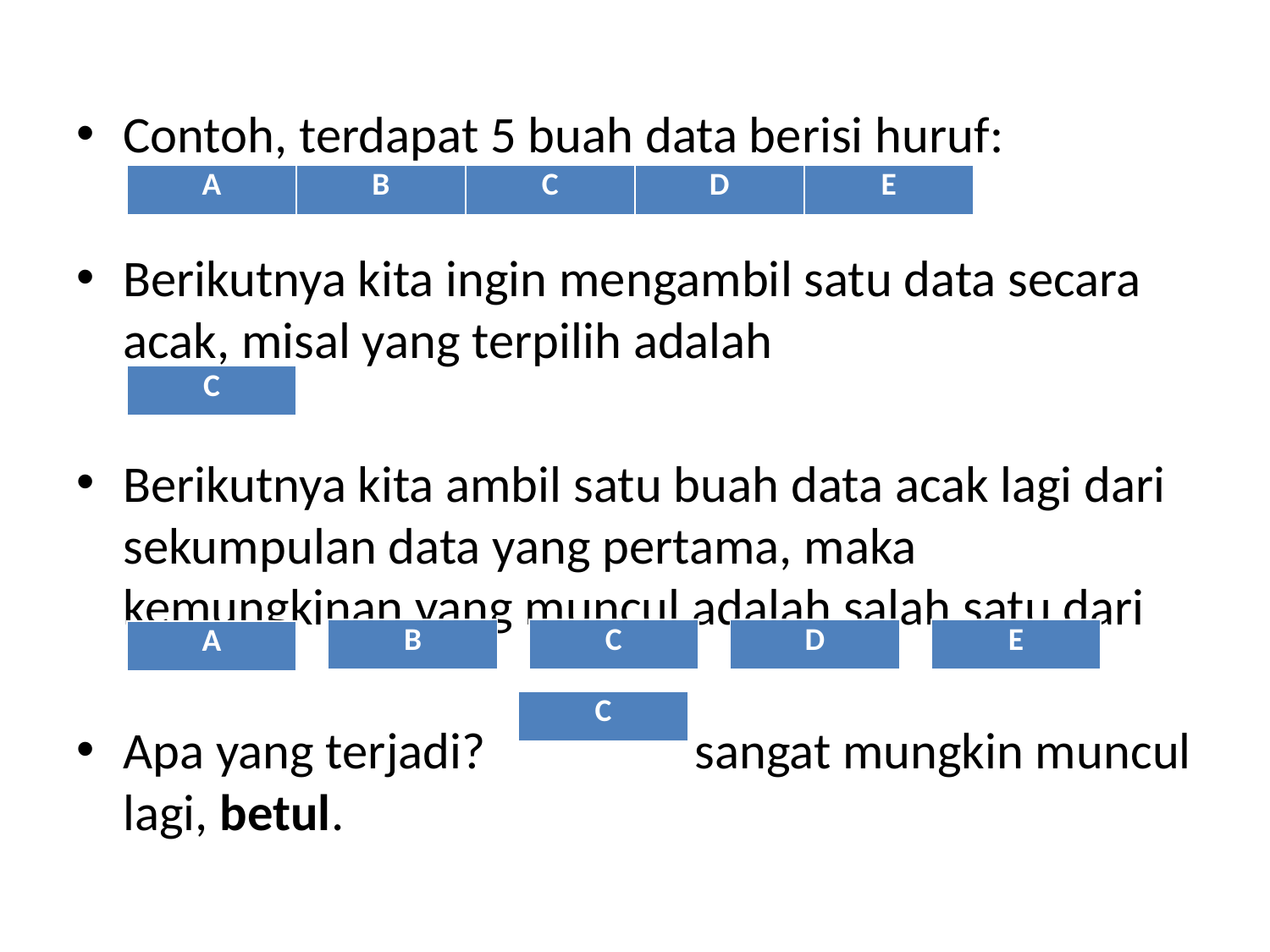

Contoh, terdapat 5 buah data berisi huruf:

Berikutnya kita ingin mengambil satu data secara acak, misal yang terpilih adalah

Berikutnya kita ambil satu buah data acak lagi dari sekumpulan data yang pertama, maka kemungkinan yang muncul adalah salah satu dari

Apa yang terjadi?                  sangat mungkin muncul lagi, betul.
| A | B | C | D | E |
| --- | --- | --- | --- | --- |
| C |
| --- |
| B |
| --- |
| C |
| --- |
| D |
| --- |
| E |
| --- |
| A |
| --- |
| C |
| --- |